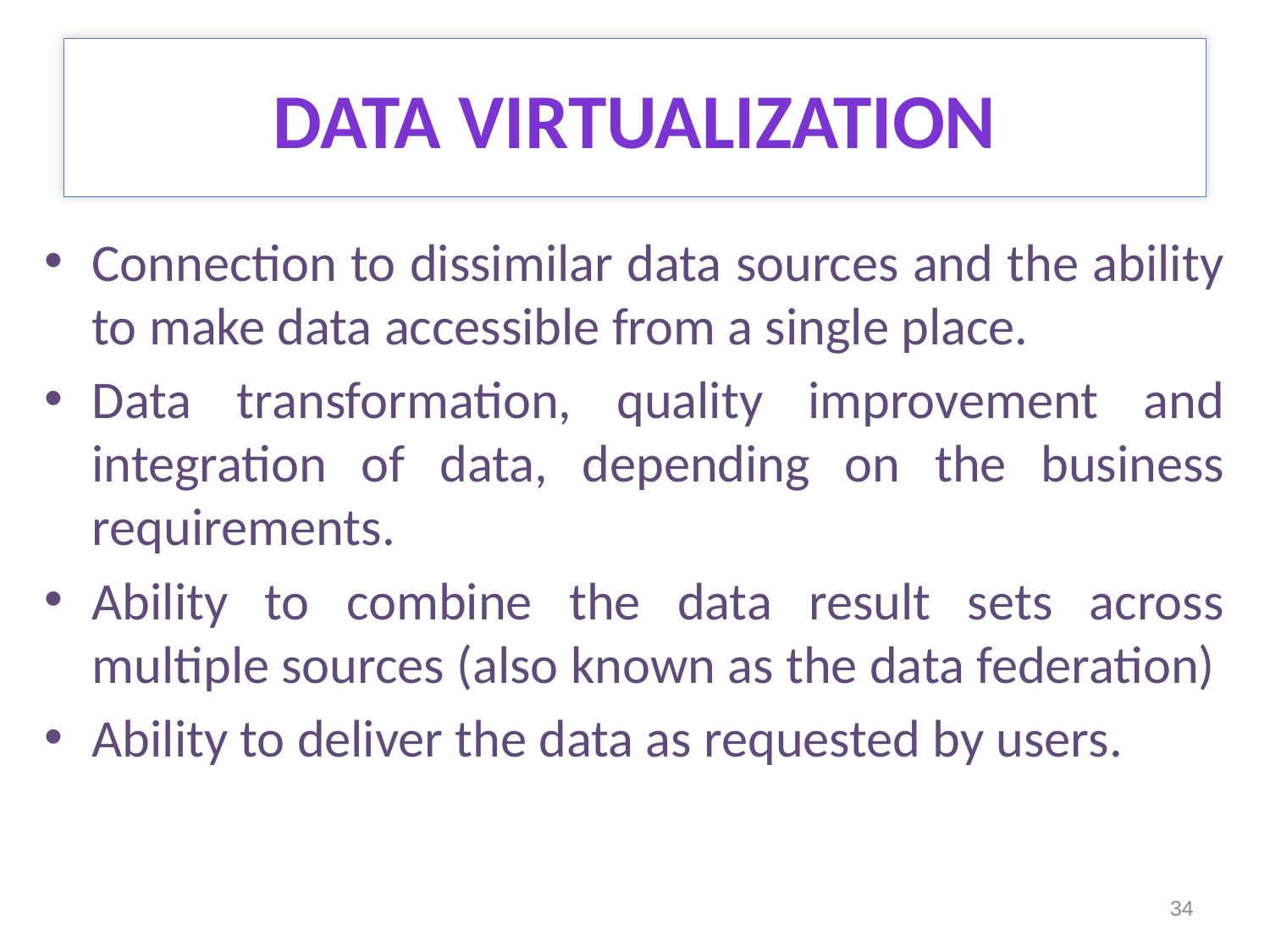

# DATA VIRTUALIZATION
Connection to dissimilar data sources and the ability to make data accessible from a single place.
Data transformation, quality improvement and integration of data, depending on the business requirements.
Ability to combine the data result sets across multiple sources (also known as the data federation)
Ability to deliver the data as requested by users.

34